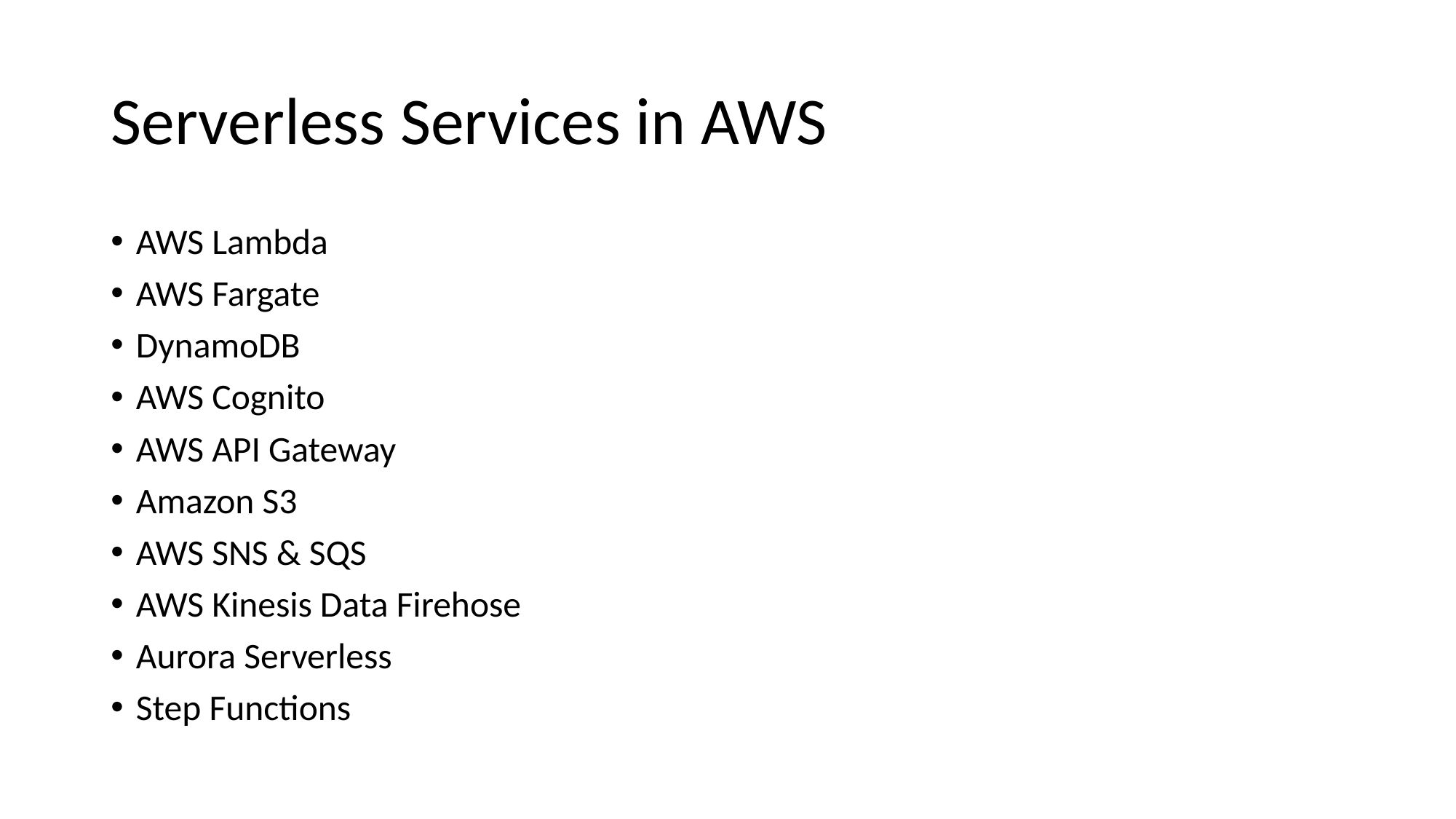

# Serverless Services in AWS
AWS Lambda
AWS Fargate
DynamoDB
AWS Cognito
AWS API Gateway
Amazon S3
AWS SNS & SQS
AWS Kinesis Data Firehose
Aurora Serverless
Step Functions